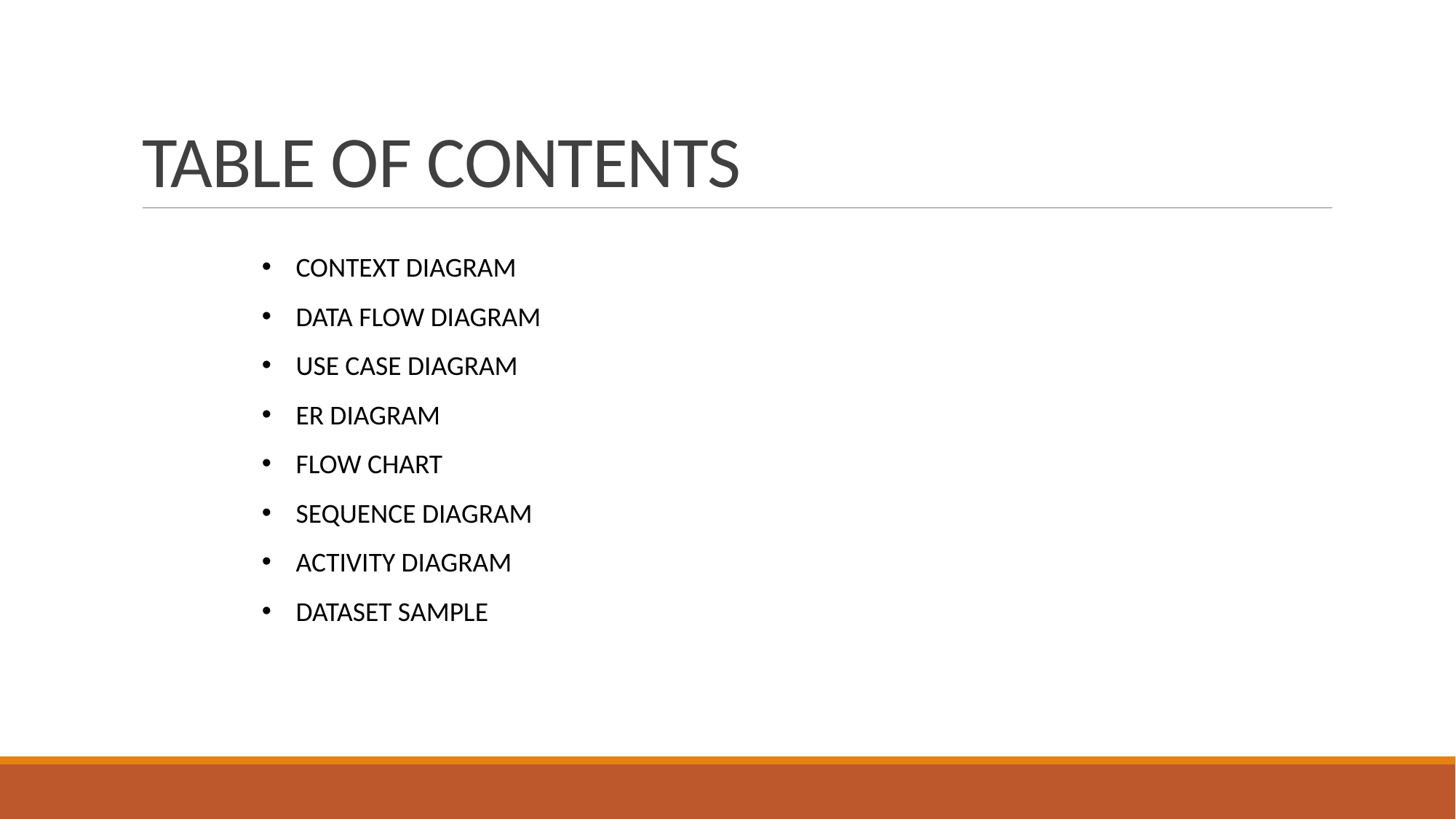

# TABLE OF CONTENTS
CONTEXT DIAGRAM
DATA FLOW DIAGRAM
USE CASE DIAGRAM
ER DIAGRAM
FLOW CHART
SEQUENCE DIAGRAM
ACTIVITY DIAGRAM
DATASET SAMPLE